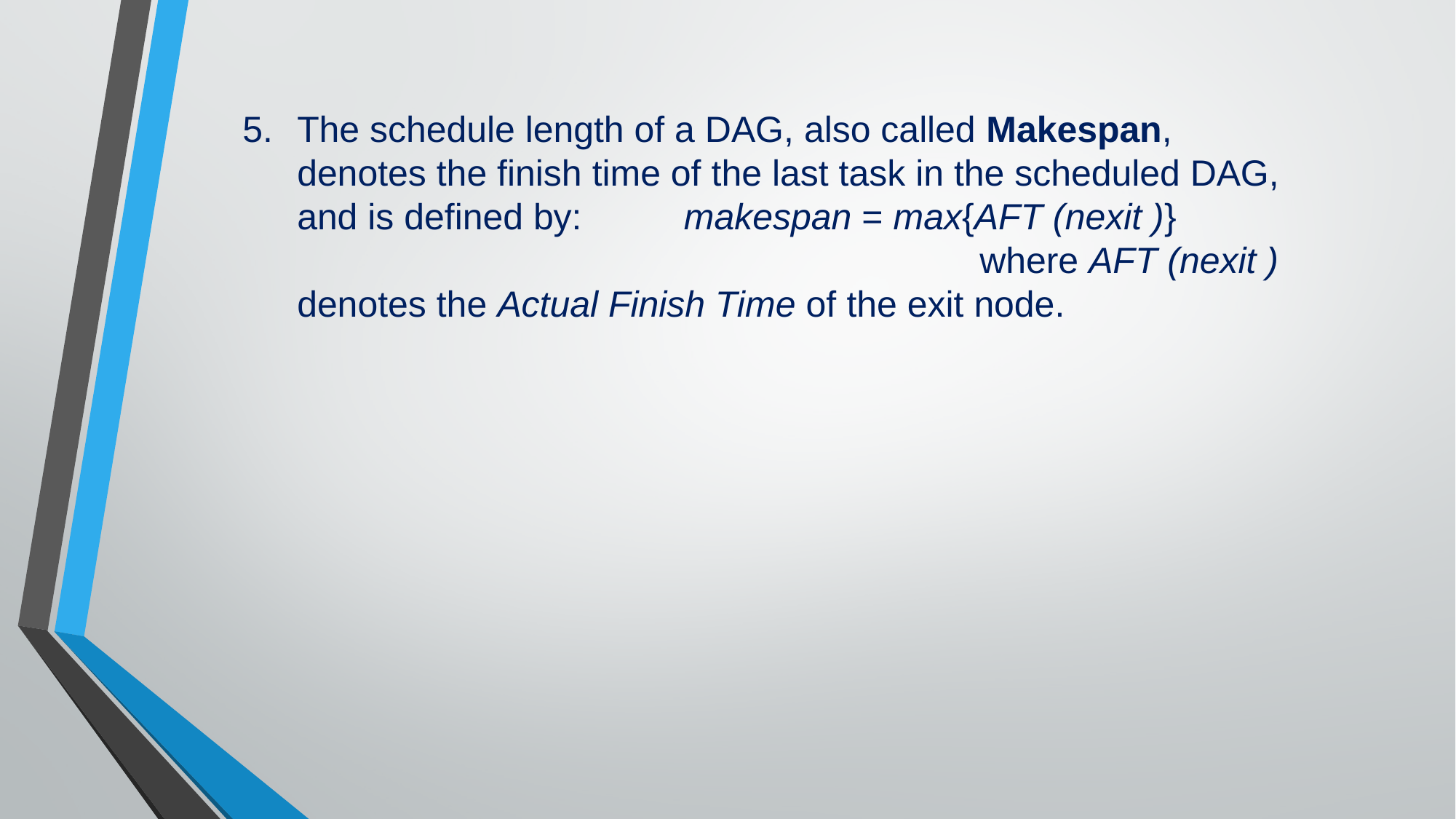

The schedule length of a DAG, also called Makespan, denotes the finish time of the last task in the scheduled DAG, and is defined by:          makespan = max{AFT (nexit )}                                                                                where AFT (nexit ) denotes the Actual Finish Time of the exit node.